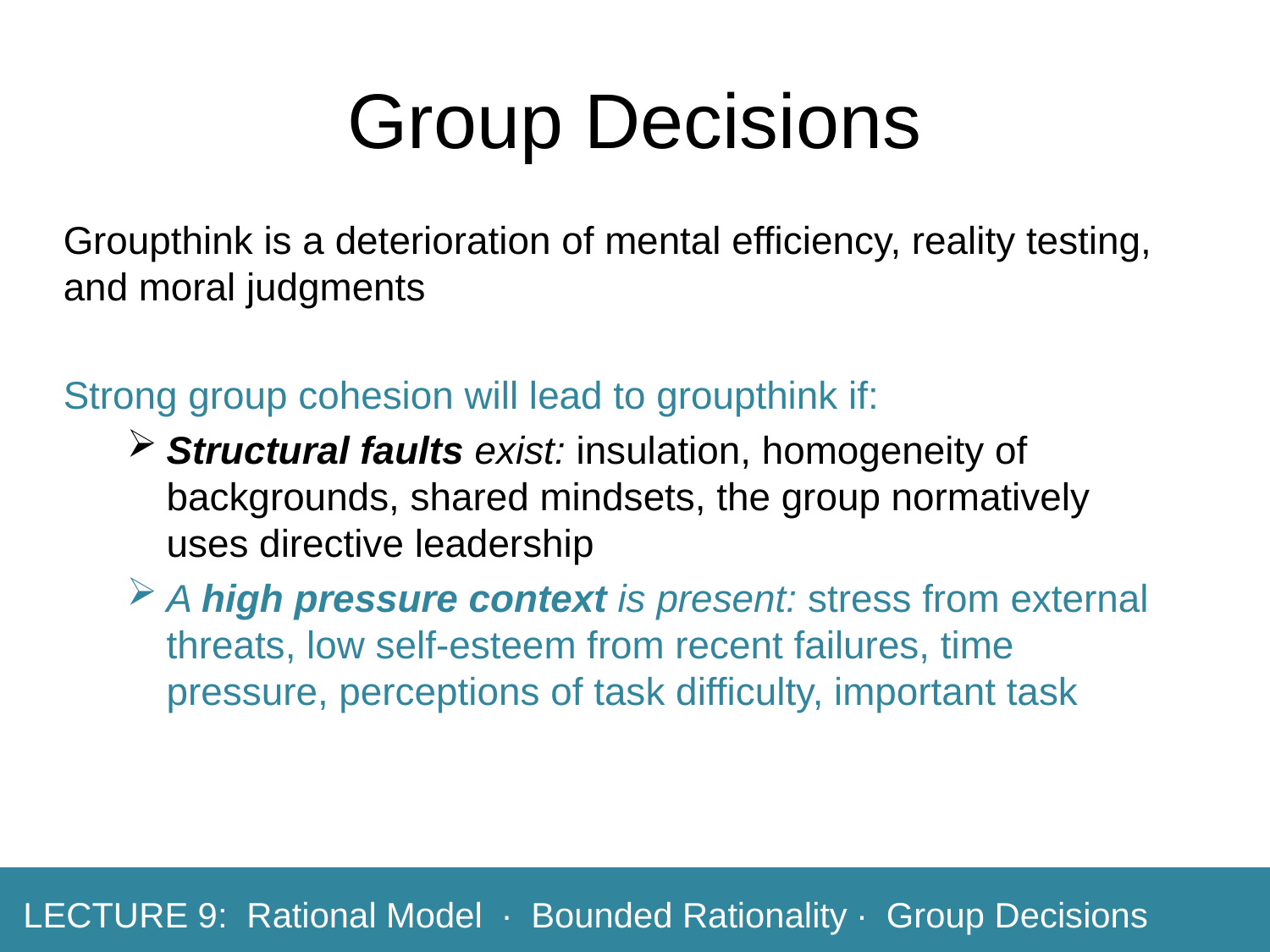

Group Decisions
Groupthink is a deterioration of mental efficiency, reality testing, and moral judgments

Strong group cohesion will lead to groupthink if:
Structural faults exist: insulation, homogeneity of backgrounds, shared mindsets, the group normatively uses directive leadership
A high pressure context is present: stress from external threats, low self-esteem from recent failures, time pressure, perceptions of task difficulty, important task
LECTURE 9:  Rational Model  ∙  Bounded Rationality ∙  Group Decisions